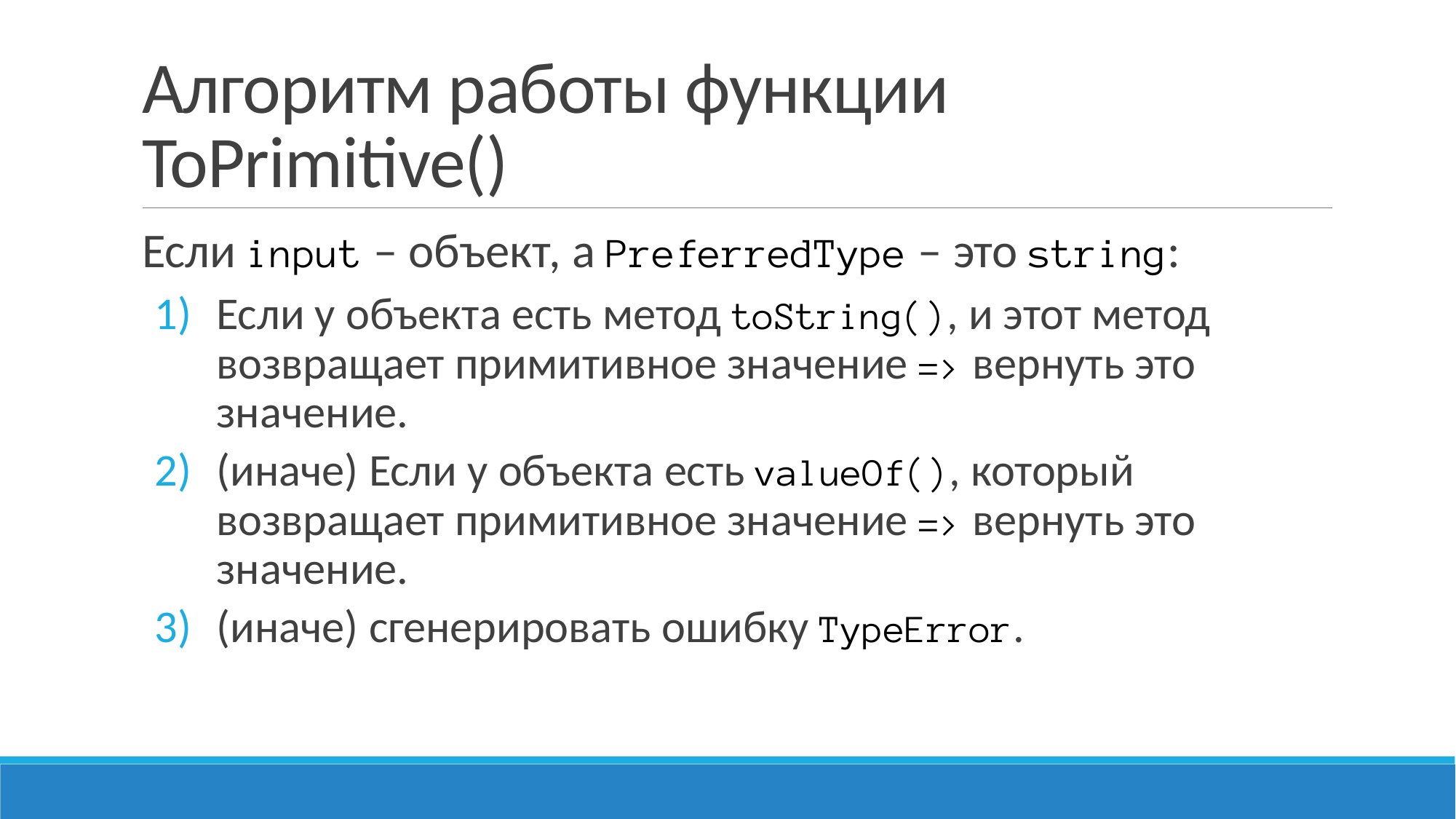

# Алгоритм работы функции ToPrimitive()
Если input – объект, а PreferredType – это string:
Если у объекта есть метод toString(), и этот метод возвращает примитивное значение => вернуть это значение.
(иначе) Если у объекта есть valueOf(), который возвращает примитивное значение => вернуть это значение.
(иначе) сгенерировать ошибку TypeError.